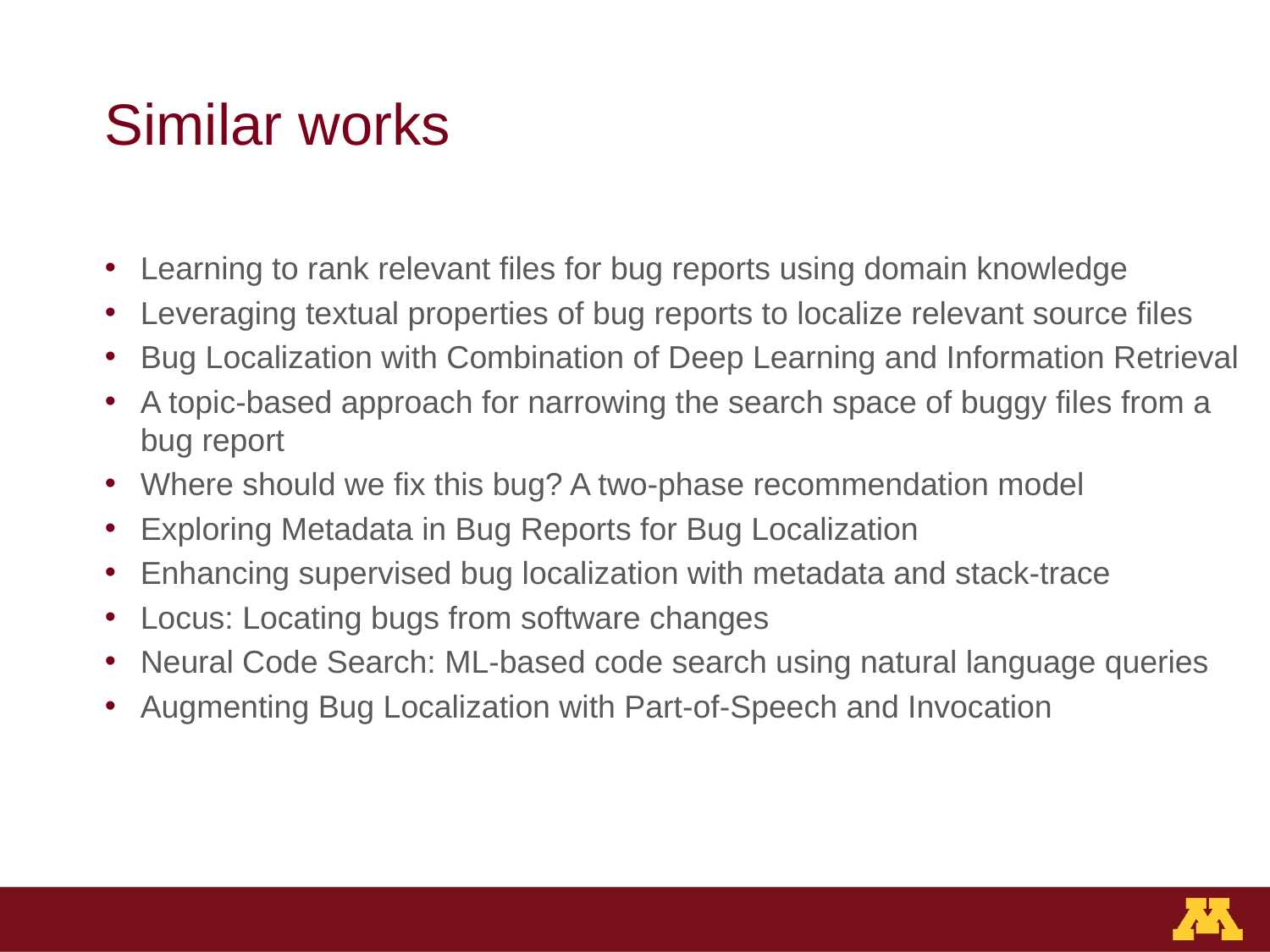

# Similar works
Learning to rank relevant files for bug reports using domain knowledge
Leveraging textual properties of bug reports to localize relevant source files
Bug Localization with Combination of Deep Learning and Information Retrieval
A topic-based approach for narrowing the search space of buggy files from a bug report
Where should we fix this bug? A two-phase recommendation model
Exploring Metadata in Bug Reports for Bug Localization
Enhancing supervised bug localization with metadata and stack-trace
Locus: Locating bugs from software changes
Neural Code Search: ML-based code search using natural language queries
Augmenting Bug Localization with Part-of-Speech and Invocation